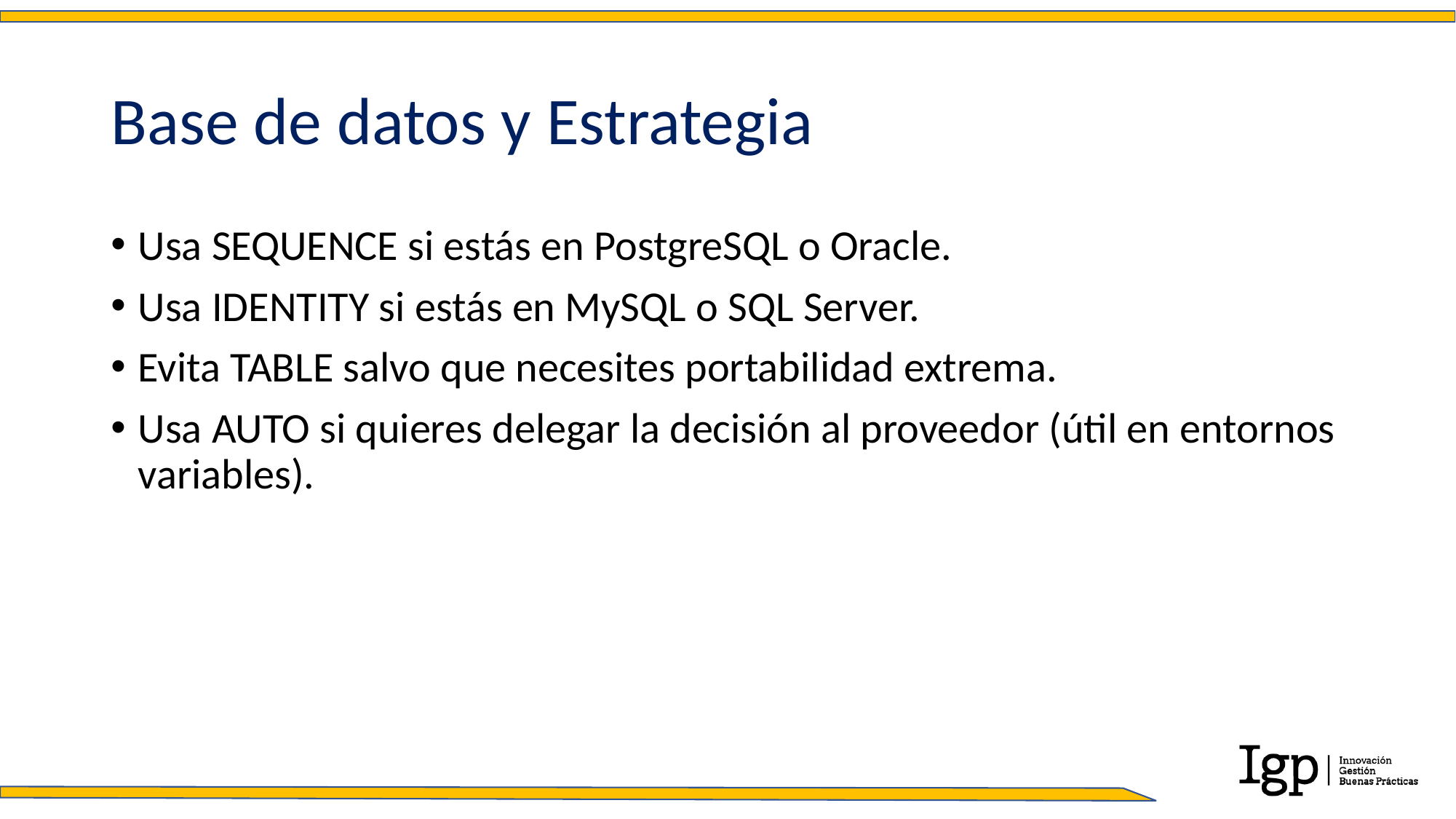

# Base de datos y Estrategia
Usa SEQUENCE si estás en PostgreSQL o Oracle.
Usa IDENTITY si estás en MySQL o SQL Server.
Evita TABLE salvo que necesites portabilidad extrema.
Usa AUTO si quieres delegar la decisión al proveedor (útil en entornos variables).